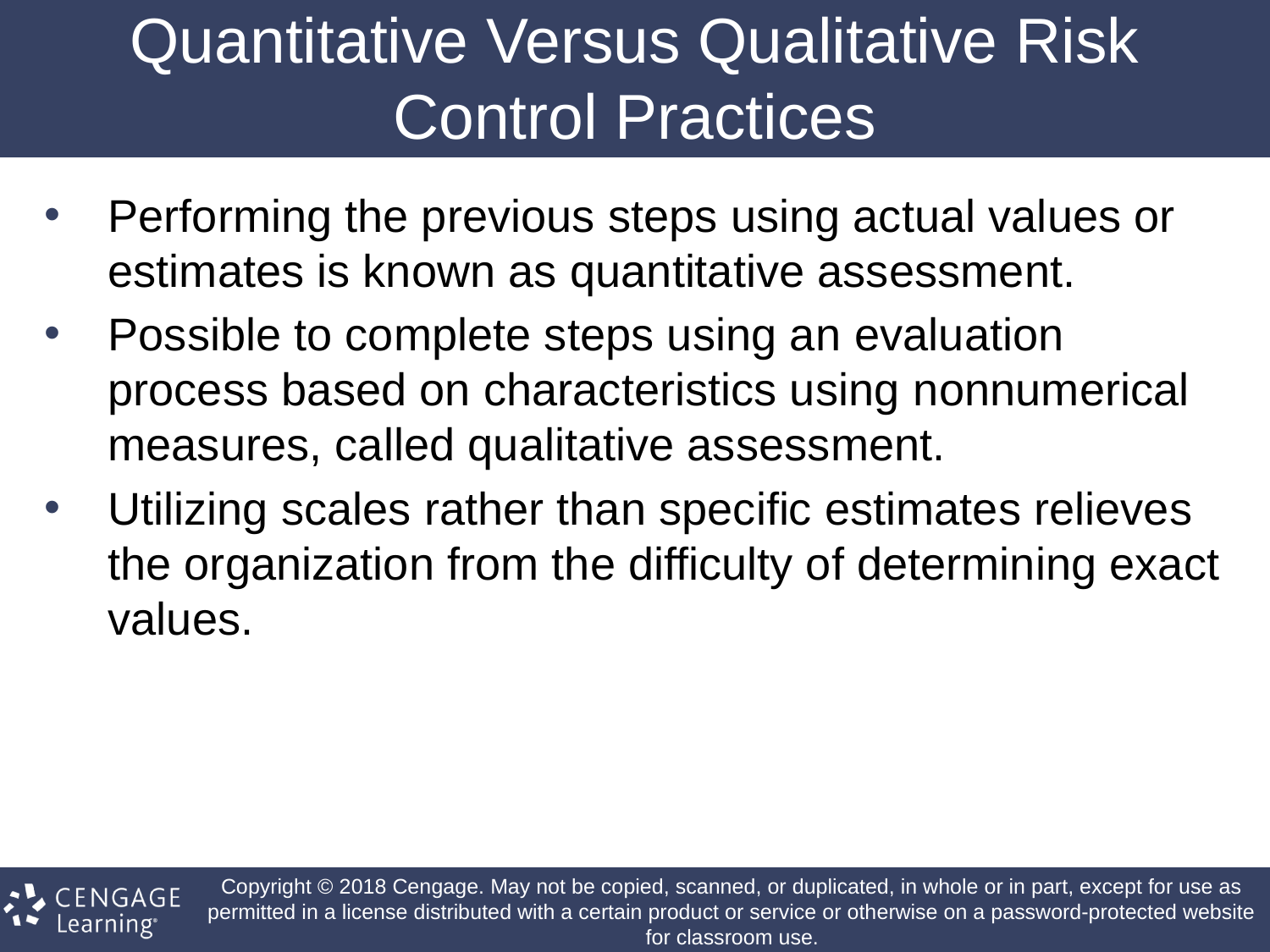

# Quantitative Versus Qualitative Risk Control Practices
Performing the previous steps using actual values or estimates is known as quantitative assessment.
Possible to complete steps using an evaluation process based on characteristics using nonnumerical measures, called qualitative assessment.
Utilizing scales rather than specific estimates relieves the organization from the difficulty of determining exact values.